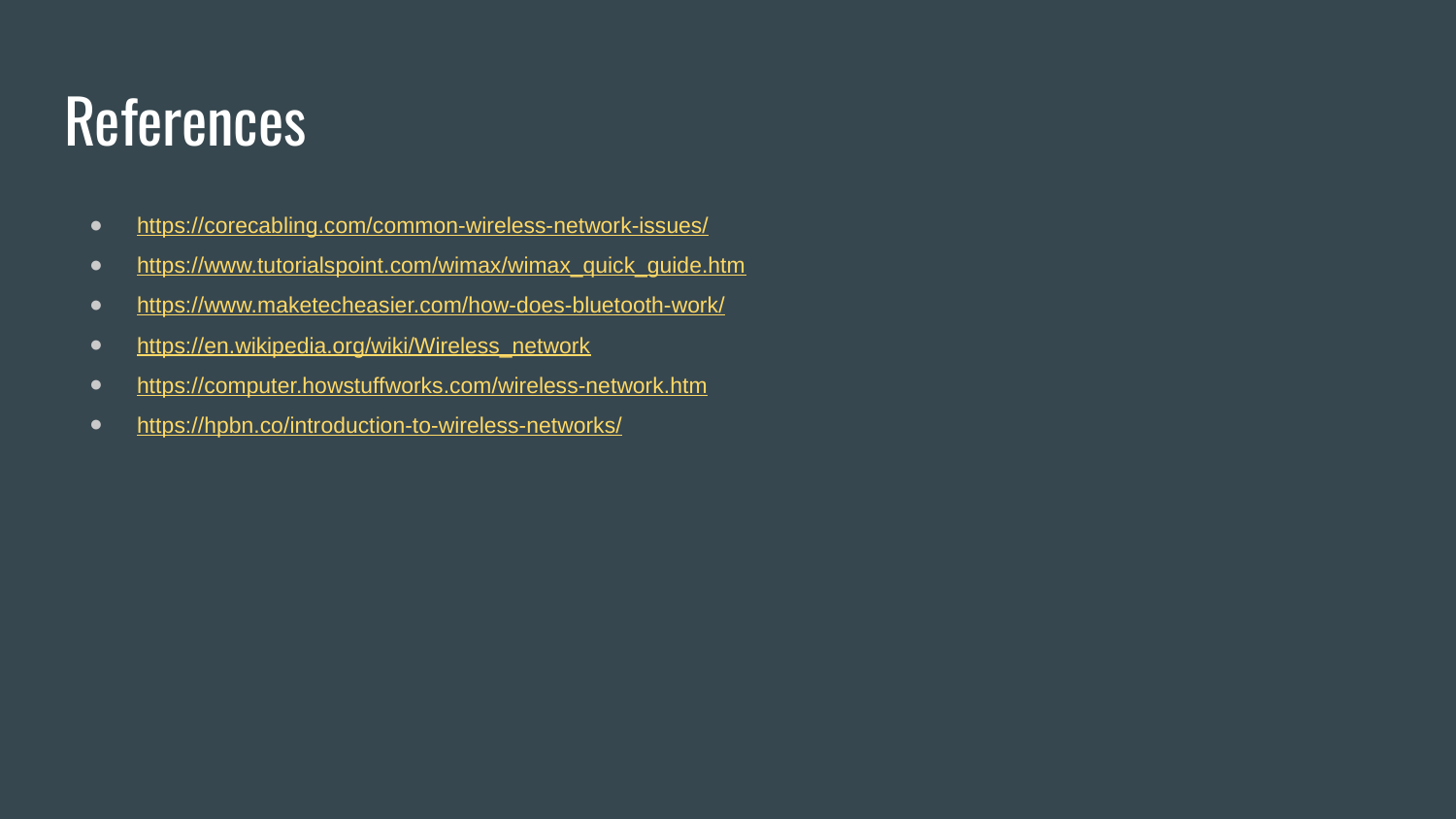

# References
https://corecabling.com/common-wireless-network-issues/
https://www.tutorialspoint.com/wimax/wimax_quick_guide.htm
https://www.maketecheasier.com/how-does-bluetooth-work/
https://en.wikipedia.org/wiki/Wireless_network
https://computer.howstuffworks.com/wireless-network.htm
https://hpbn.co/introduction-to-wireless-networks/